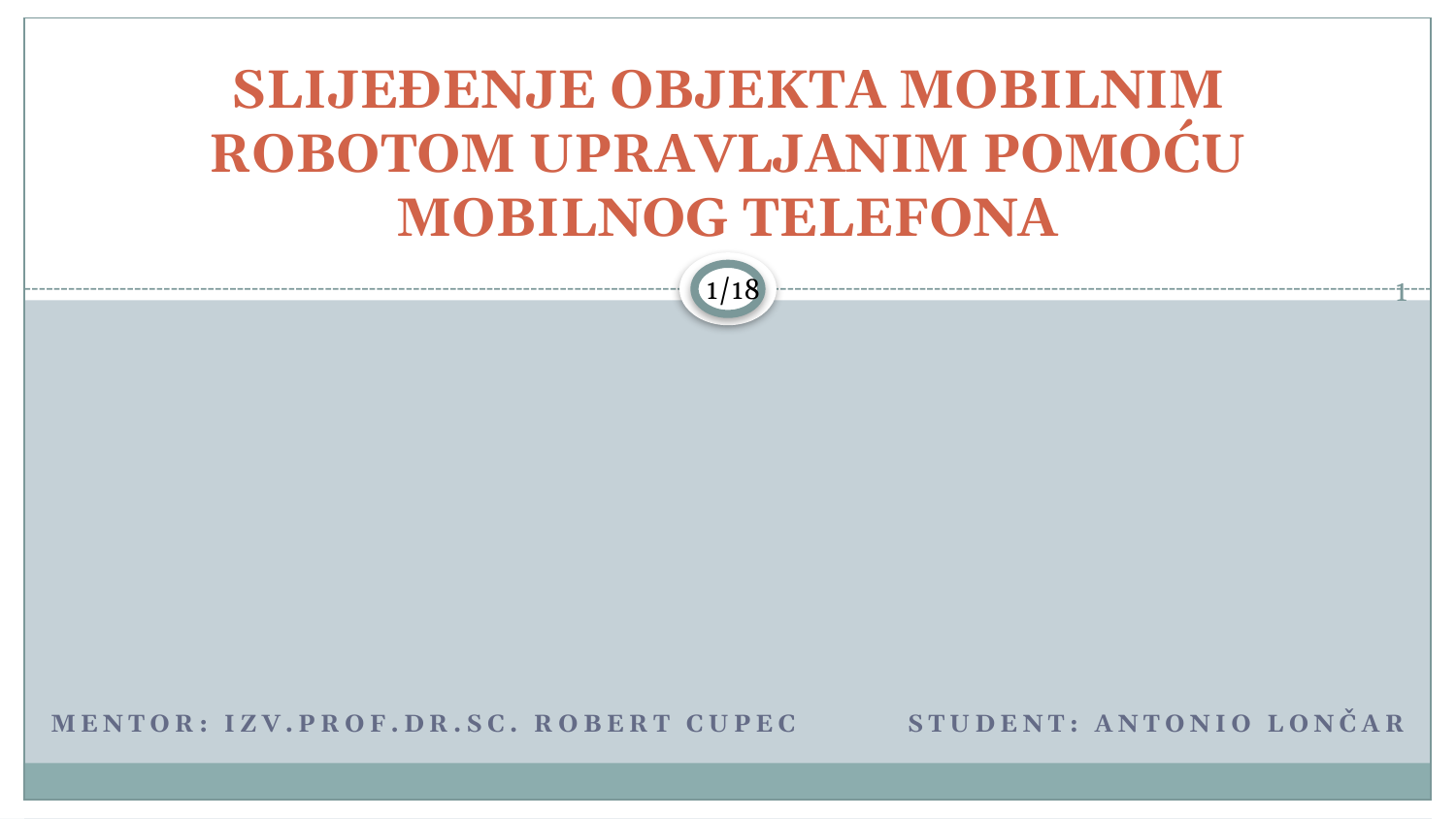

# SLIJEĐENJE OBJEKTA MOBILNIM ROBOTOM UPRAVLJANIM POMOĆU MOBILNOG TELEFONA
1
Mentor: izv.prof.dr.sc. Robert Cupec
Student: Antonio Lončar